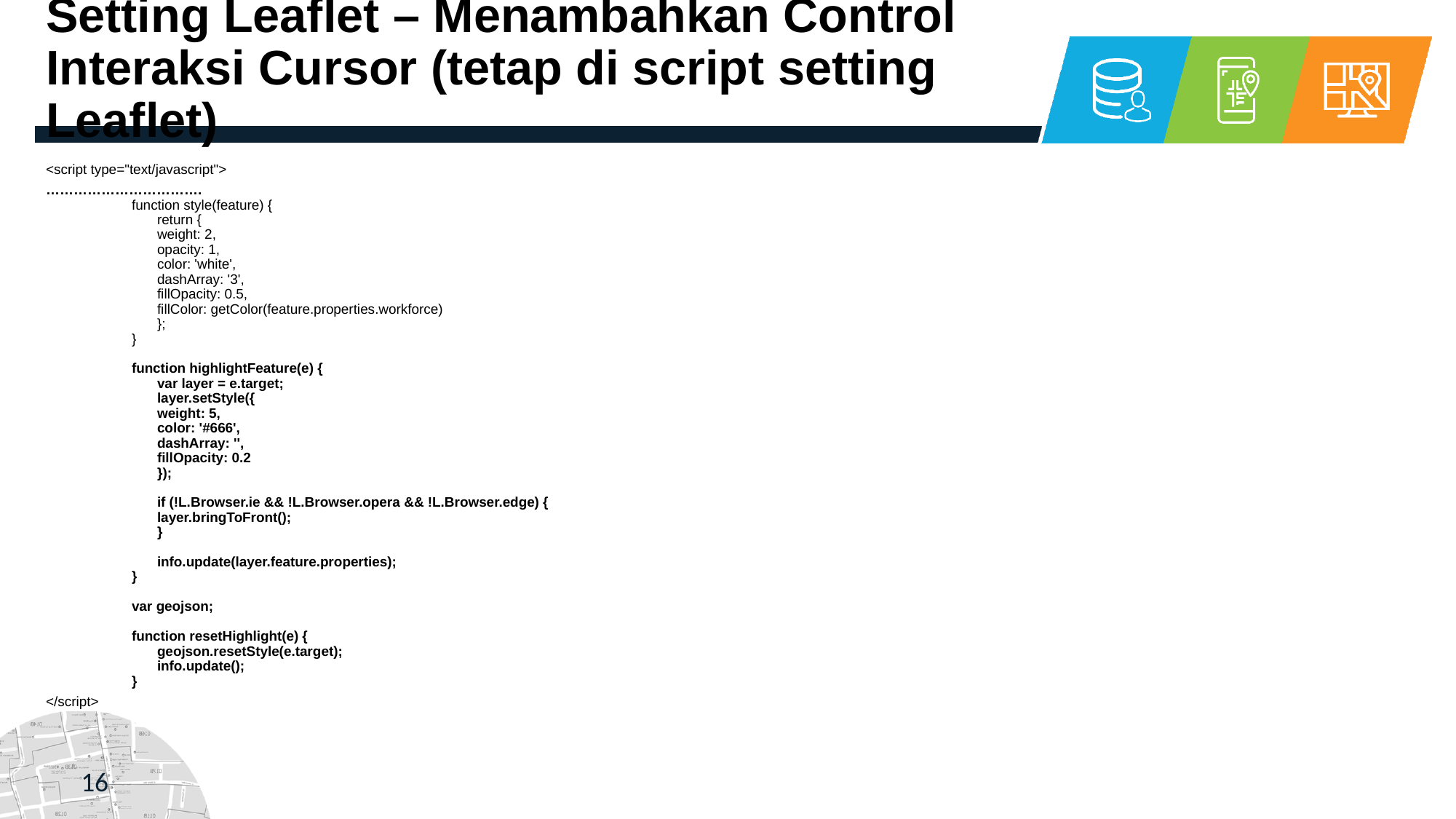

# Setting Leaflet – Menambahkan Control Interaksi Cursor (tetap di script setting Leaflet)
<script type="text/javascript">
…………………………….
function style(feature) {
	return {
		weight: 2,
		opacity: 1,
		color: 'white',
		dashArray: '3',
		fillOpacity: 0.5,
		fillColor: getColor(feature.properties.workforce)
	};
}

function highlightFeature(e) {
	var layer = e.target;
	layer.setStyle({
		weight: 5,
		color: '#666',
		dashArray: '',
		fillOpacity: 0.2
	});

	if (!L.Browser.ie && !L.Browser.opera && !L.Browser.edge) {
		layer.bringToFront();
	}

	info.update(layer.feature.properties);
}

var geojson;

function resetHighlight(e) {
	geojson.resetStyle(e.target);
	info.update();
}
</script>